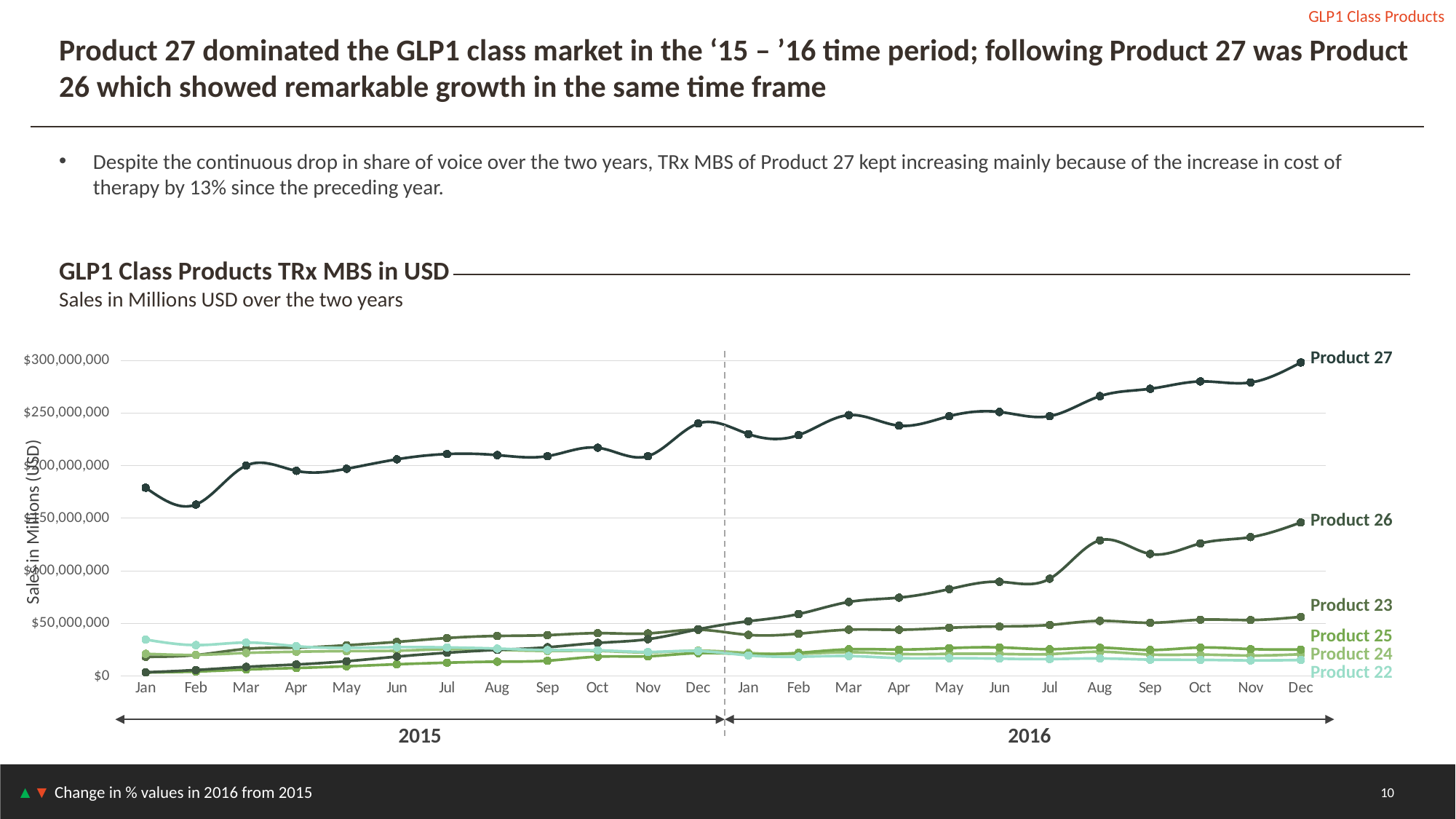

GLP1 Class Products
Product 27 dominated the GLP1 class market in the ‘15 – ’16 time period; following Product 27 was Product 26 which showed remarkable growth in the same time frame
Despite the continuous drop in share of voice over the two years, TRx MBS of Product 27 kept increasing mainly because of the increase in cost of therapy by 13% since the preceding year.
GLP1 Class Products TRx MBS in USD
Sales in Millions USD over the two years

### Chart

| Category | Product 27 | Product 23 | Product 24 | Product 25 | Product 26 | Product 22 |
|---|---|---|---|---|---|---|
| Jan | 179000000.0 | 18249610.0 | 21134137.0 | 3359588.0 | 3535193.0 | 34665814.0 |
| Feb | 163000000.0 | 19947906.0 | 20108988.0 | 4257771.0 | 5705531.0 | 29399797.0 |
| Mar | 200000000.0 | 25771738.0 | 21942785.0 | 6185254.0 | 8693439.0 | 31802779.0 |
| Apr | 195000000.0 | 27018675.0 | 23051549.0 | 7631574.0 | 10967057.0 | 28356742.0 |
| May | 197000000.0 | 29247241.0 | 23694491.0 | 9242332.0 | 14060076.0 | 26782001.0 |
| Jun | 206000000.0 | 32423581.0 | 23997759.0 | 11153935.0 | 18444064.0 | 27447998.0 |
| Jul | 211000000.0 | 36105301.0 | 25467749.0 | 12669644.0 | 22113308.0 | 27172669.0 |
| Aug | 210000000.0 | 38081664.0 | 24899104.0 | 13634817.0 | 24820170.0 | 26069207.0 |
| Sep | 209000000.0 | 38852454.0 | 23864707.0 | 14576236.0 | 27327607.0 | 24640109.0 |
| Oct | 217000000.0 | 40749360.0 | 23863291.0 | 18371993.0 | 31449721.0 | 24443978.0 |
| Nov | 209000000.0 | 40479463.0 | 22414496.0 | 18783084.0 | 35007330.0 | 22896911.0 |
| Dec | 240000000.0 | 43985454.0 | 24070763.0 | 21775752.0 | 44406068.0 | 23747435.0 |
| Jan | 230000000.0 | 39099263.0 | 21940717.0 | 20761002.0 | 52057193.0 | 19623934.0 |
| Feb | 229000000.0 | 40213111.0 | 21092468.0 | 22056814.0 | 58904929.0 | 18324860.0 |
| Mar | 248000000.0 | 44058334.0 | 22654968.0 | 25389985.0 | 70375782.0 | 19006589.0 |
| Apr | 238000000.0 | 43960165.0 | 20952711.0 | 25151297.0 | 74515060.0 | 17003513.0 |
| May | 247000000.0 | 45817010.0 | 21062148.0 | 26498516.0 | 82617010.0 | 16938201.0 |
| Jun | 251000000.0 | 47124655.0 | 21040803.0 | 27193160.0 | 89574245.0 | 16503535.0 |
| Jul | 247000000.0 | 48526681.0 | 20821141.0 | 25451387.0 | 92476698.0 | 16116365.0 |
| Aug | 266000000.0 | 52397202.0 | 23112144.0 | 26949639.0 | 129000000.0 | 16708771.0 |
| Sep | 273000000.0 | 50583029.0 | 20398163.0 | 24733237.0 | 116000000.0 | 15585509.0 |
| Oct | 280000000.0 | 53513327.0 | 20352388.0 | 27067756.0 | 126000000.0 | 15366964.0 |
| Nov | 279000000.0 | 53226871.0 | 19455449.0 | 25603963.0 | 132000000.0 | 14849396.0 |
| Dec | 298000000.0 | 56268376.0 | 20711139.0 | 25186114.0 | 146000000.0 | 15237635.0 |
Product 27
Sales in Millions (USD)
Product 26
Product 23
Product 25
Product 24
Product 22
2015
2016
10
▲▼ Change in % values in 2016 from 2015